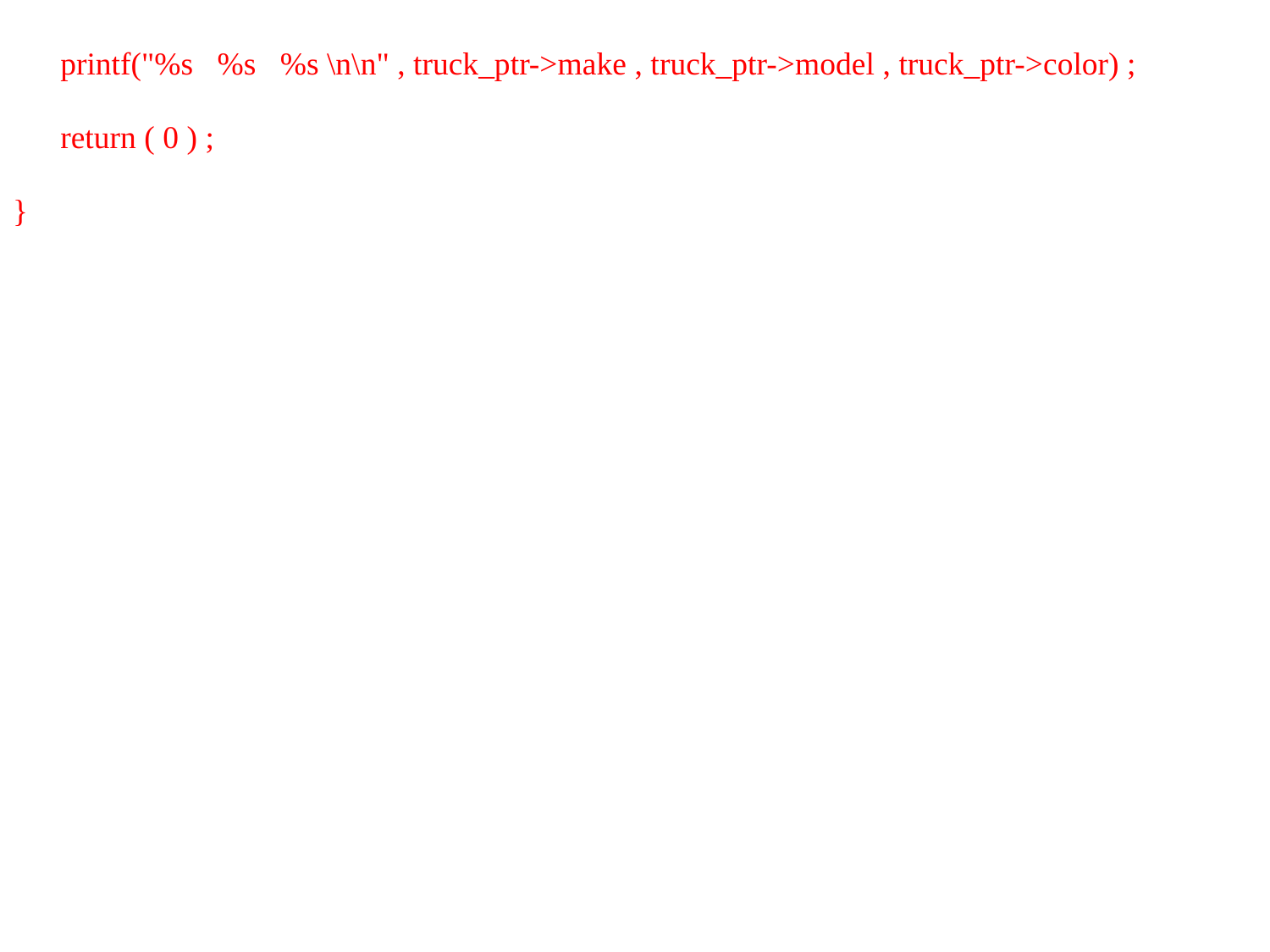

printf("%s   %s   %s \n\n" , truck_ptr->make , truck_ptr->model , truck_ptr->color) ;

	return ( 0 ) ;

}